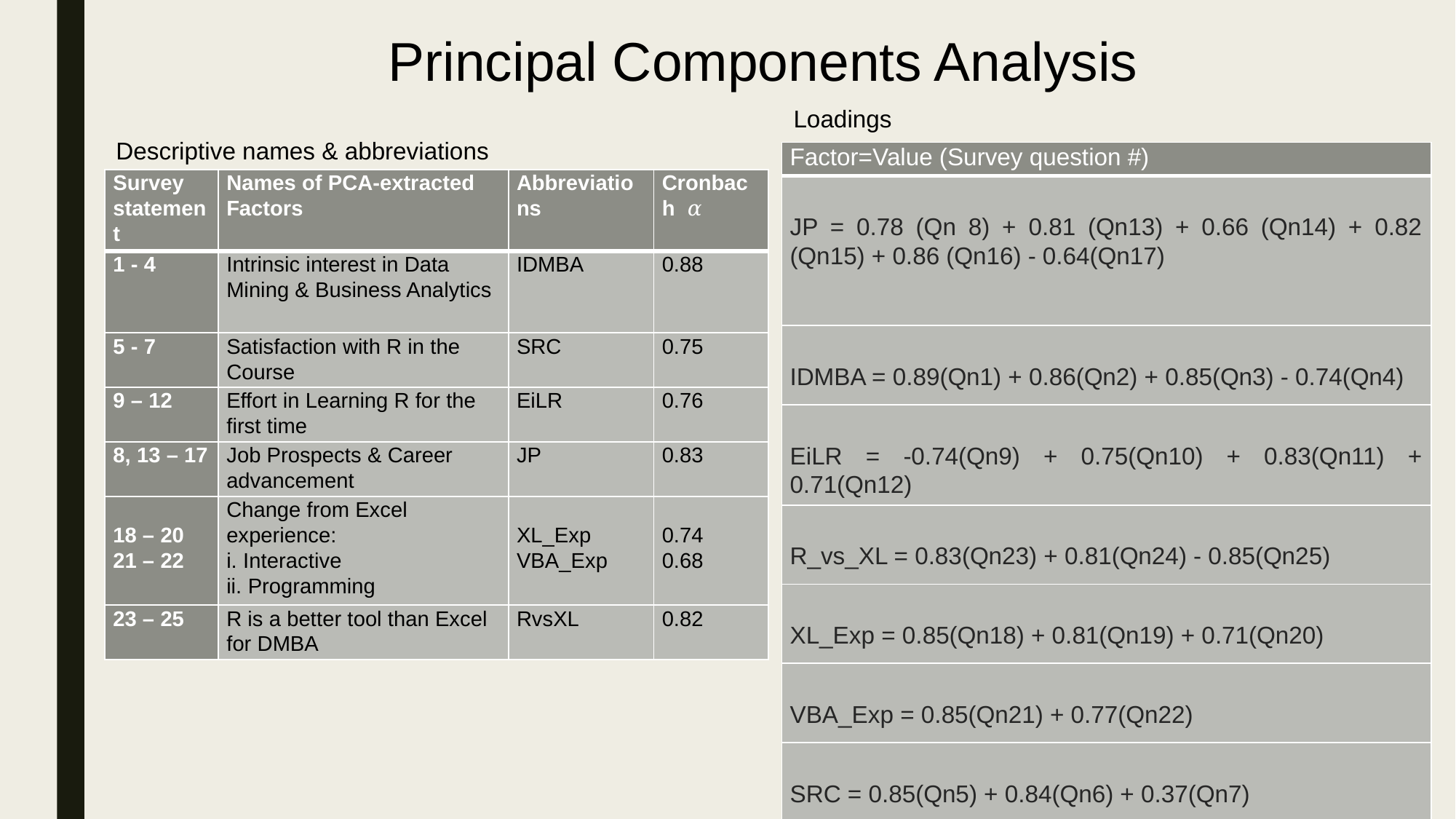

Principal Components Analysis
Loadings
Descriptive names & abbreviations
| Factor=Value (Survey question #) |
| --- |
| JP = 0.78 (Qn 8) + 0.81 (Qn13) + 0.66 (Qn14) + 0.82 (Qn15) + 0.86 (Qn16) - 0.64(Qn17) |
| IDMBA = 0.89(Qn1) + 0.86(Qn2) + 0.85(Qn3) - 0.74(Qn4) |
| EiLR = -0.74(Qn9) + 0.75(Qn10) + 0.83(Qn11) + 0.71(Qn12) |
| R\_vs\_XL = 0.83(Qn23) + 0.81(Qn24) - 0.85(Qn25) |
| XL\_Exp = 0.85(Qn18) + 0.81(Qn19) + 0.71(Qn20) |
| VBA\_Exp = 0.85(Qn21) + 0.77(Qn22) |
| SRC = 0.85(Qn5) + 0.84(Qn6) + 0.37(Qn7) |
| Survey statement | Names of PCA-extracted Factors | Abbreviations | Cronbach 𝛼 |
| --- | --- | --- | --- |
| 1 - 4 | Intrinsic interest in Data Mining & Business Analytics | IDMBA | 0.88 |
| 5 - 7 | Satisfaction with R in the Course | SRC | 0.75 |
| 9 – 12 | Effort in Learning R for the first time | EiLR | 0.76 |
| 8, 13 – 17 | Job Prospects & Career advancement | JP | 0.83 |
| 18 – 20 21 – 22 | Change from Excel experience: i. Interactive ii. Programming | XL\_Exp VBA\_Exp | 0.74 0.68 |
| 23 – 25 | R is a better tool than Excel for DMBA | RvsXL | 0.82 |
Scree Plot: